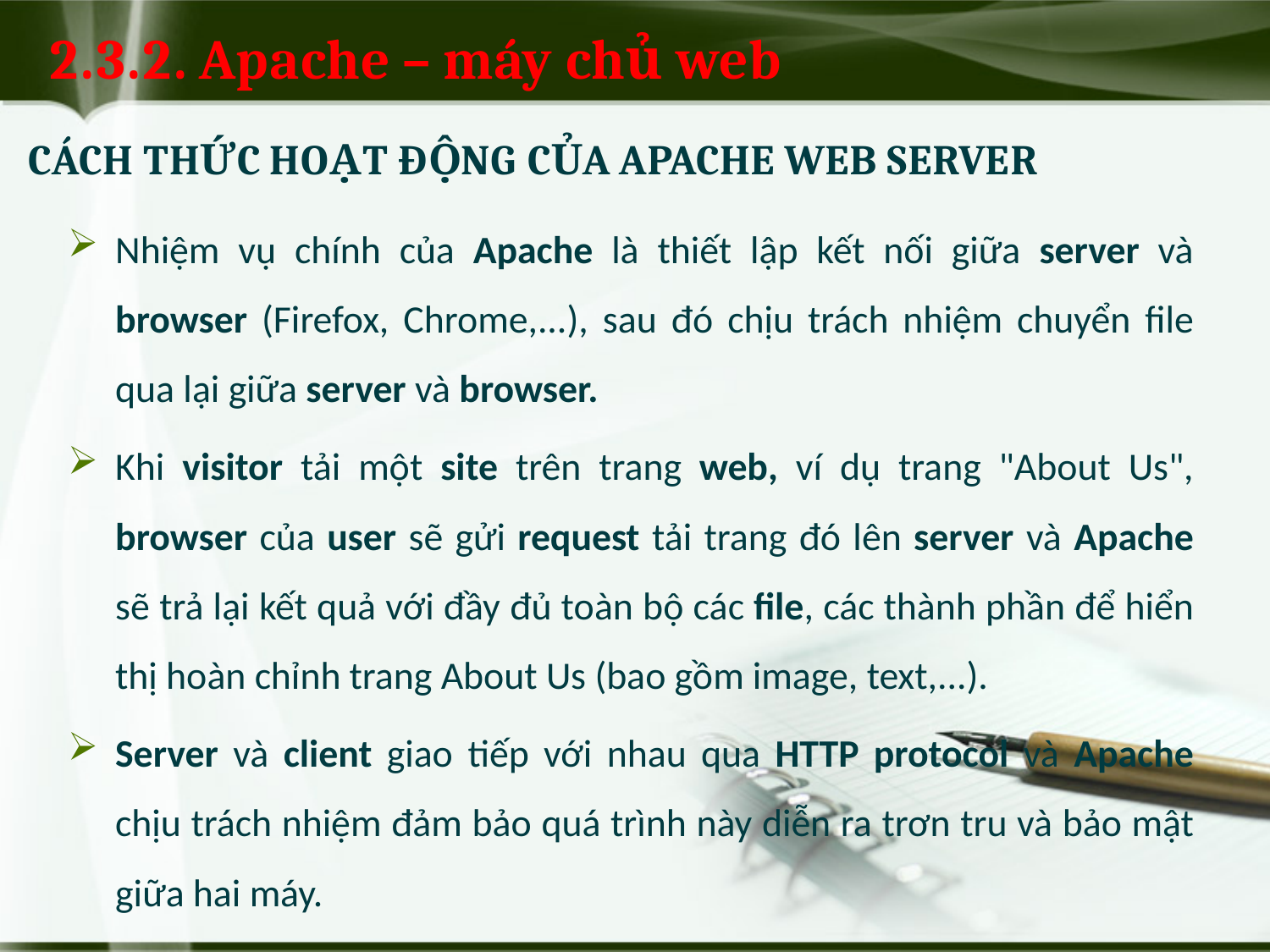

# 2.3.2. Apache – máy chủ web
Cách thức hoạt động của apache web server
Nhiệm vụ chính của Apache là thiết lập kết nối giữa server và browser (Firefox, Chrome,...), sau đó chịu trách nhiệm chuyển file qua lại giữa server và browser.
Khi visitor tải một site trên trang web, ví dụ trang "About Us", browser của user sẽ gửi request tải trang đó lên server và Apache sẽ trả lại kết quả với đầy đủ toàn bộ các file, các thành phần để hiển thị hoàn chỉnh trang About Us (bao gồm image, text,...).
Server và client giao tiếp với nhau qua HTTP protocol và Apache chịu trách nhiệm đảm bảo quá trình này diễn ra trơn tru và bảo mật giữa hai máy.